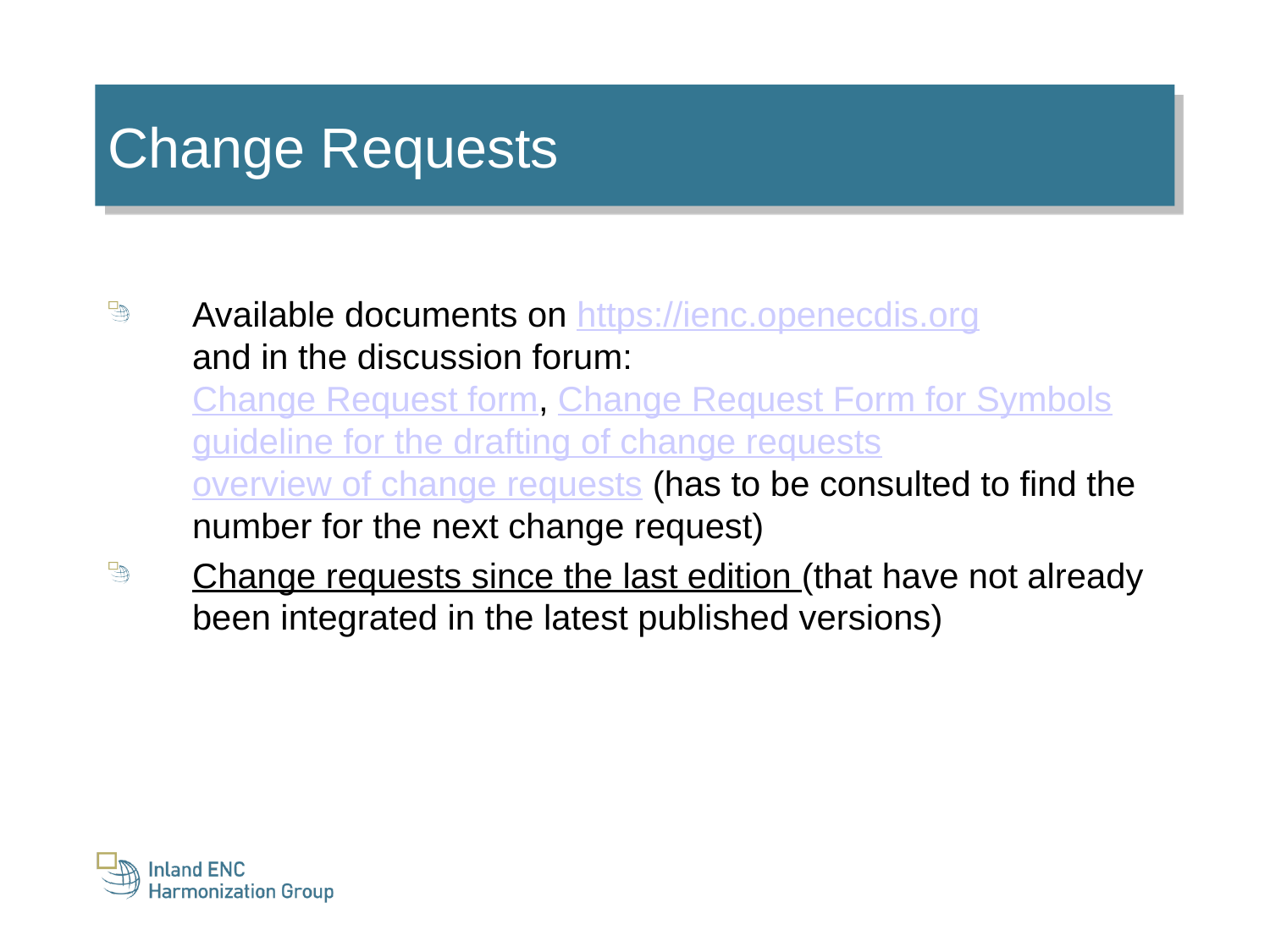

Change Requests
Available documents on https://ienc.openecdis.org
and in the discussion forum:
Change Request form, Change Request Form for Symbols
guideline for the drafting of change requests
overview of change requests (has to be consulted to find the number for the next change request)
Change requests since the last edition (that have not already been integrated in the latest published versions)